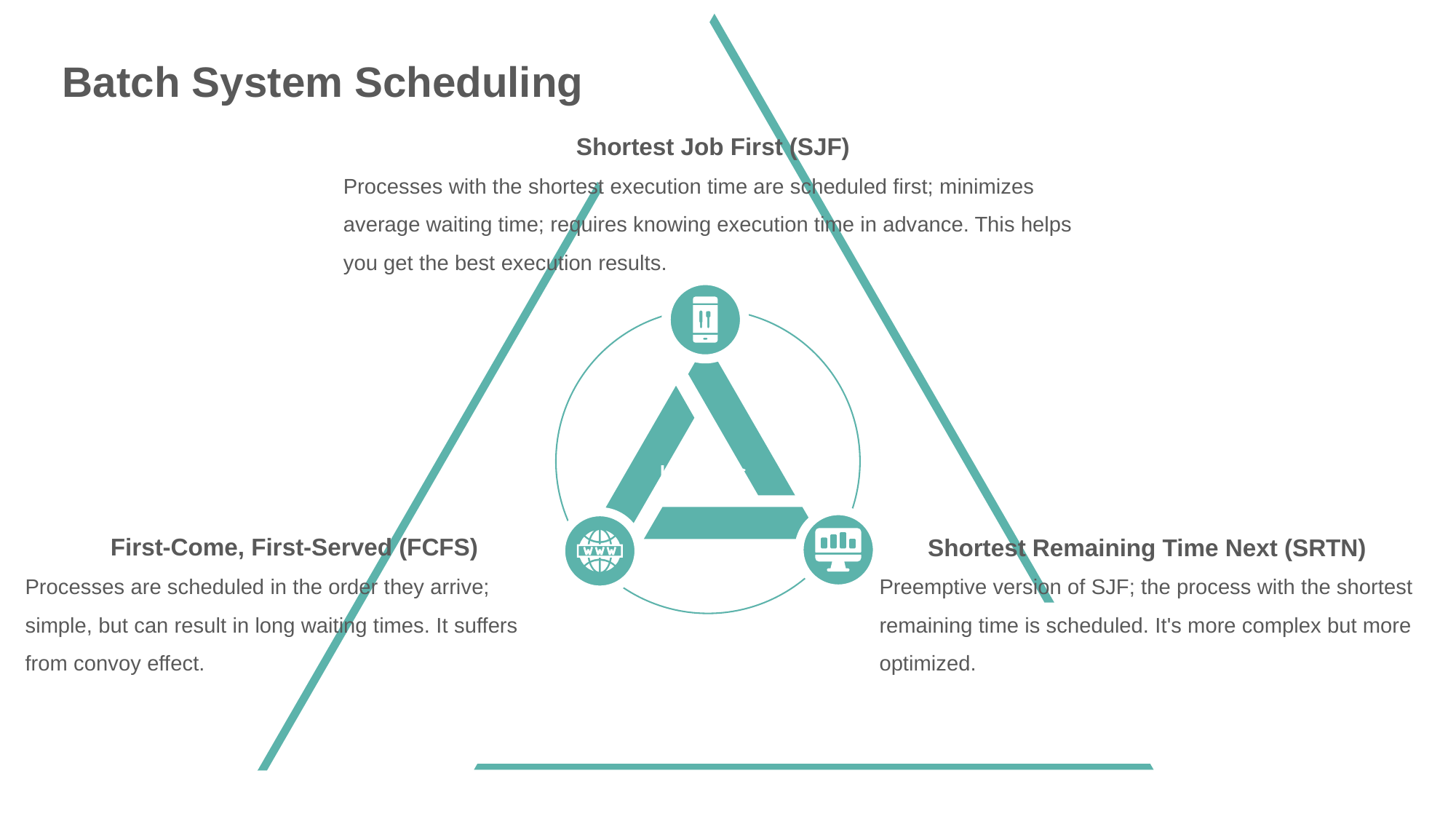

Batch System Scheduling
Shortest Job First (SJF)
Processes with the shortest execution time are scheduled first; minimizes average waiting time; requires knowing execution time in advance. This helps you get the best execution results.

Keywords

First-Come, First-Served (FCFS)
Shortest Remaining Time Next (SRTN)
Processes are scheduled in the order they arrive; simple, but can result in long waiting times. It suffers from convoy effect.
Preemptive version of SJF; the process with the shortest remaining time is scheduled. It's more complex but more optimized.